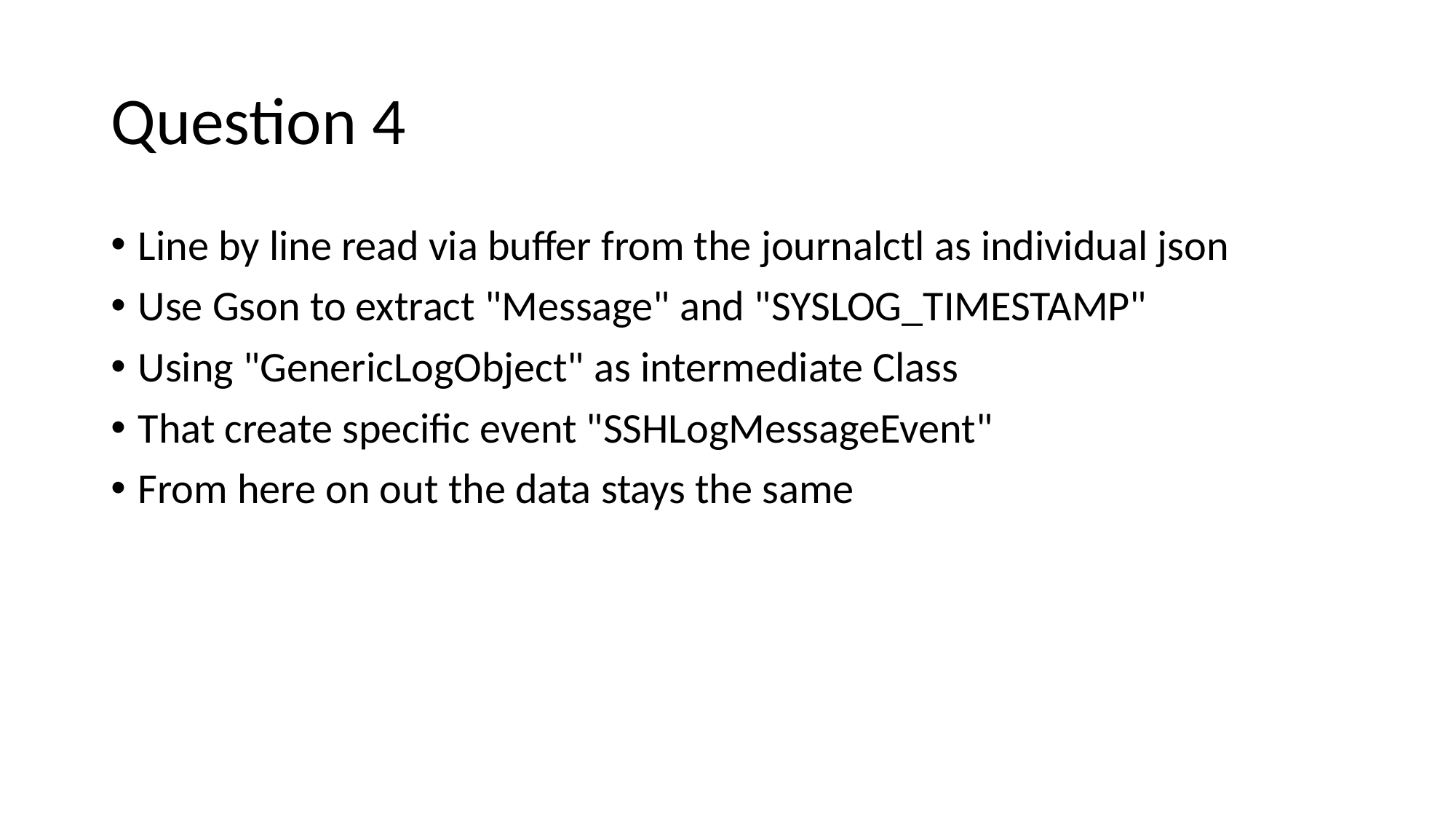

# Question 4
Line by line read via buffer from the journalctl as individual json
Use Gson to extract "Message" and "SYSLOG_TIMESTAMP"
Using "GenericLogObject" as intermediate Class
That create specific event "SSHLogMessageEvent"
From here on out the data stays the same